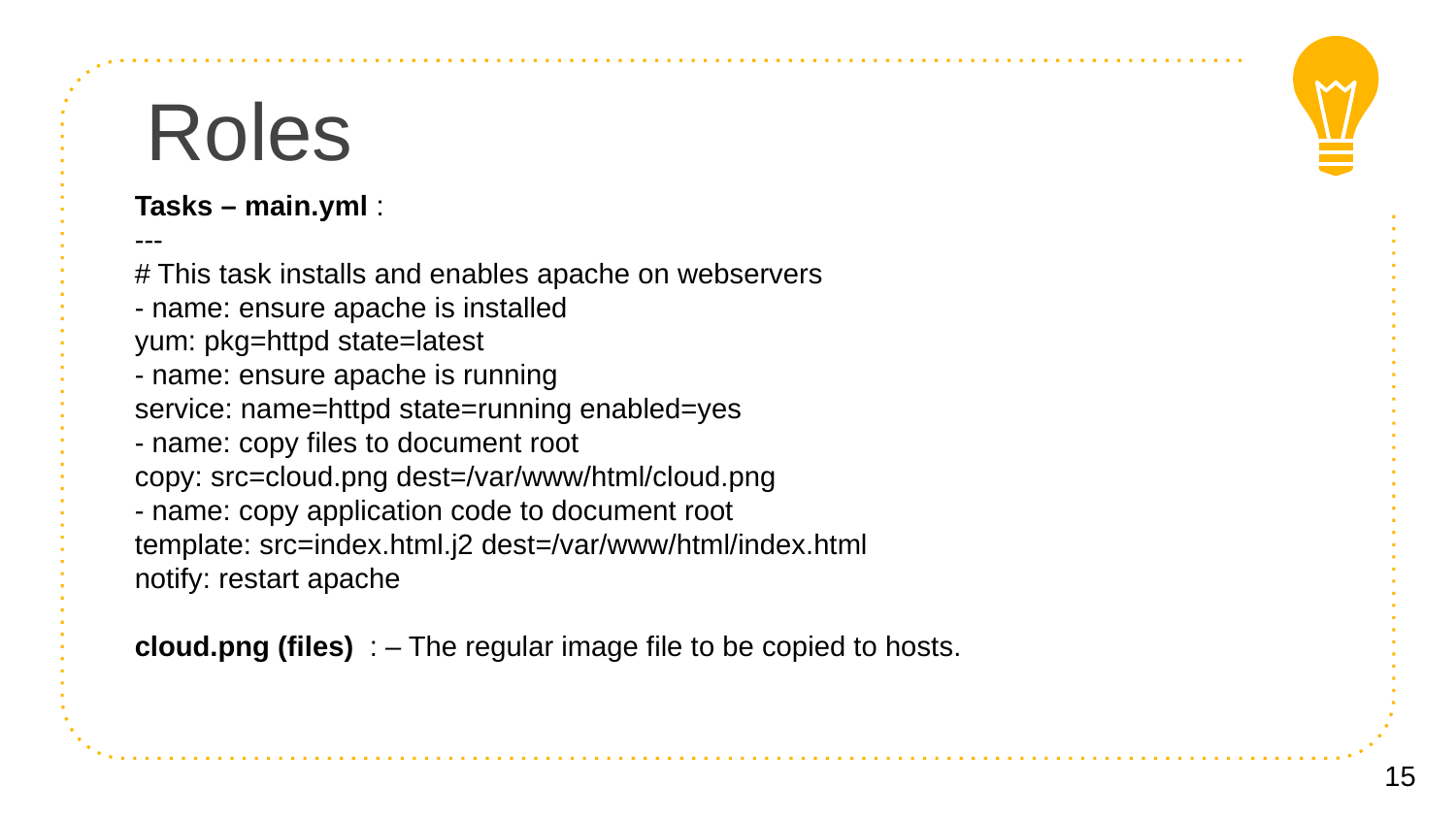

# Roles
Tasks – main.yml :
---
# This task installs and enables apache on webservers
- name: ensure apache is installed
yum: pkg=httpd state=latest
- name: ensure apache is running
service: name=httpd state=running enabled=yes
- name: copy files to document root
copy: src=cloud.png dest=/var/www/html/cloud.png
- name: copy application code to document root
template: src=index.html.j2 dest=/var/www/html/index.html
notify: restart apache

cloud.png (files)  : – The regular image file to be copied to hosts.

15